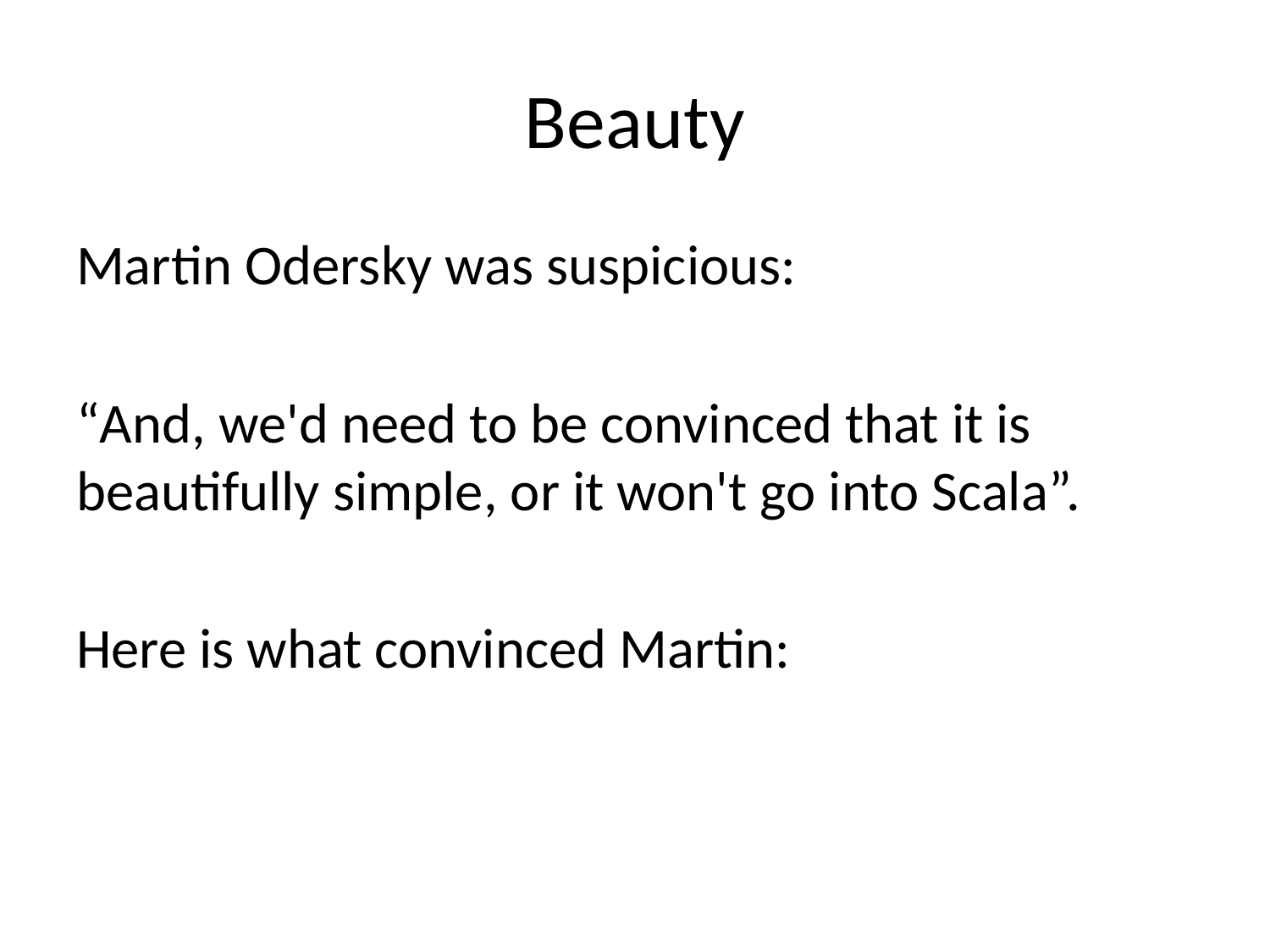

# Beauty
Martin Odersky was suspicious:

“And, we'd need to be convinced that it is beautifully simple, or it won't go into Scala”.

Here is what convinced Martin: